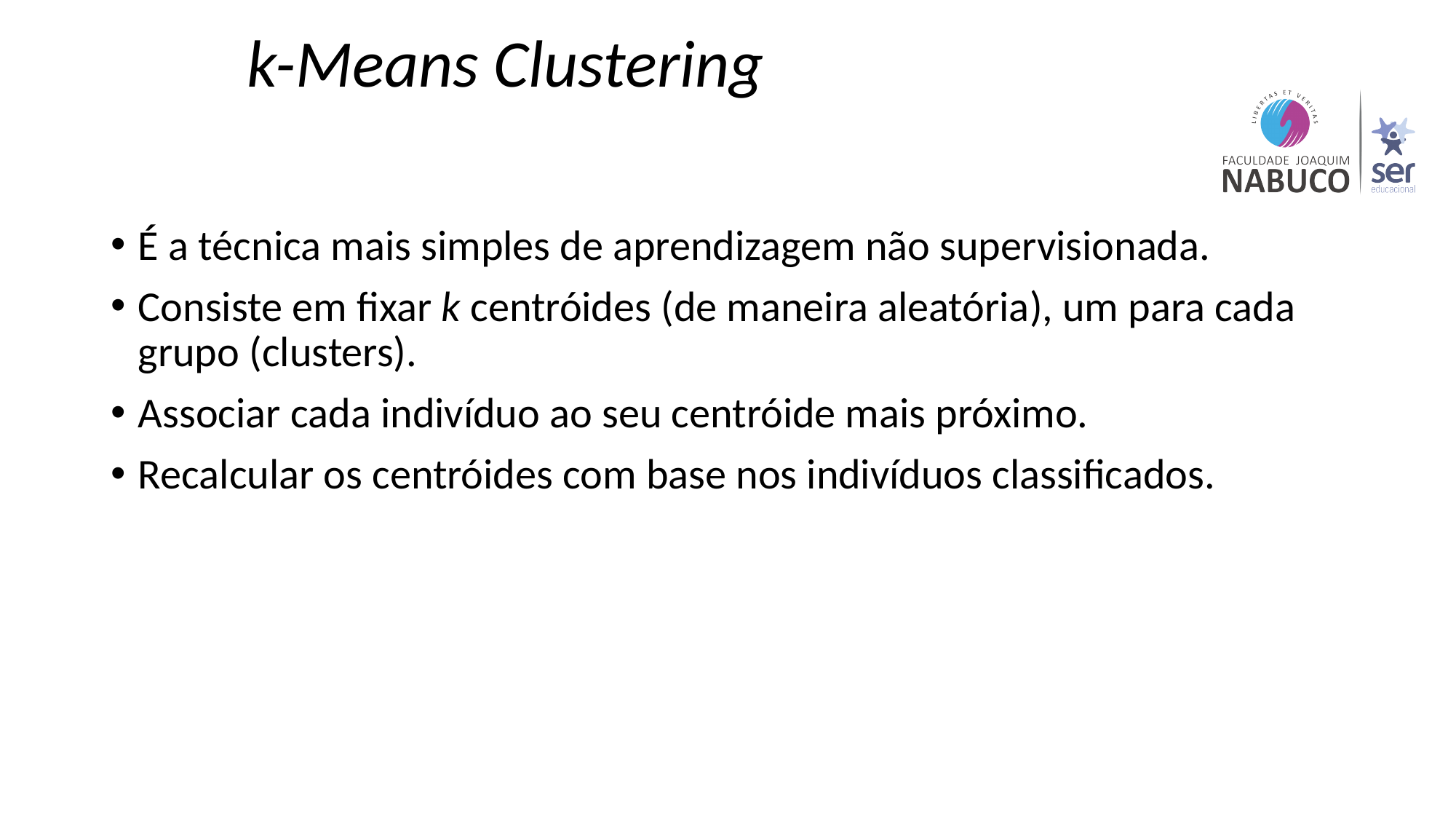

# k-Means Clustering
É a técnica mais simples de aprendizagem não supervisionada.
Consiste em fixar k centróides (de maneira aleatória), um para cada grupo (clusters).
Associar cada indivíduo ao seu centróide mais próximo.
Recalcular os centróides com base nos indivíduos classificados.